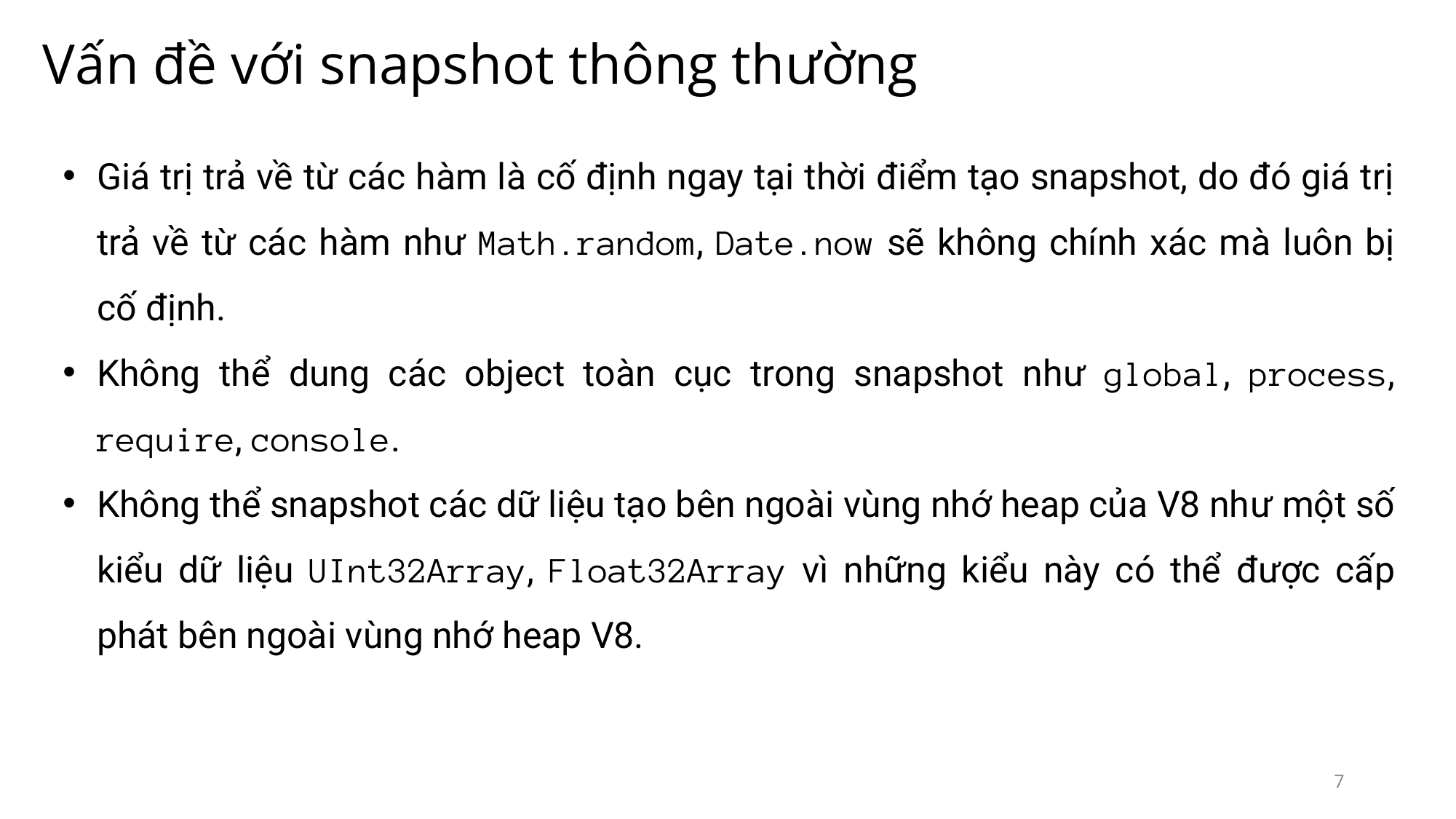

Vấn đề với snapshot thông thường
Giá trị trả về từ các hàm là cố định ngay tại thời điểm tạo snapshot, do đó giá trị trả về từ các hàm như Math.random, Date.now sẽ không chính xác mà luôn bị cố định.
Không thể dung các object toàn cục trong snapshot như global, process, require, console.
Không thể snapshot các dữ liệu tạo bên ngoài vùng nhớ heap của V8 như một số kiểu dữ liệu UInt32Array, Float32Array vì những kiểu này có thể được cấp phát bên ngoài vùng nhớ heap V8.
7